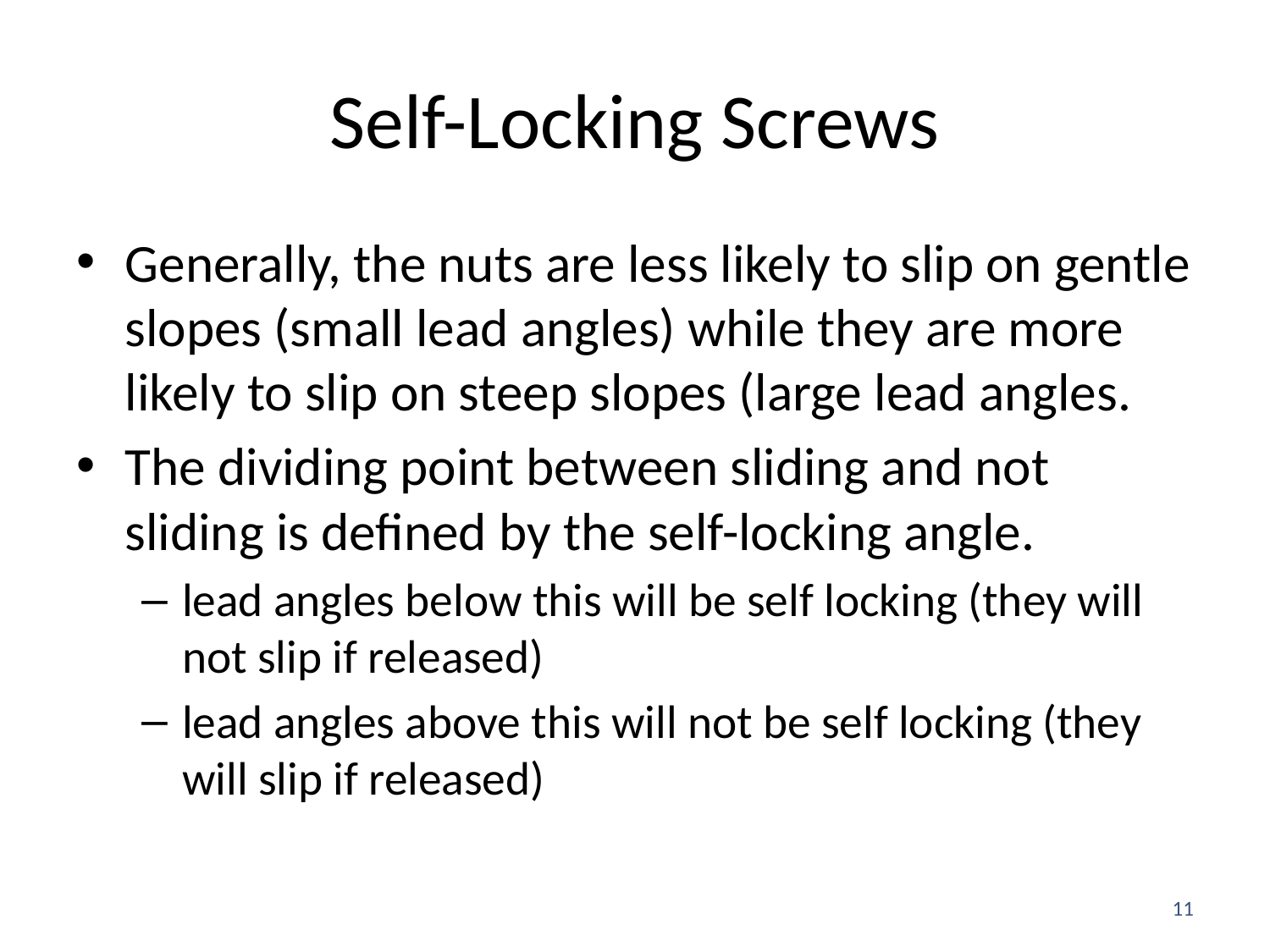

# Self-Locking Screws
Generally, the nuts are less likely to slip on gentle slopes (small lead angles) while they are more likely to slip on steep slopes (large lead angles.
The dividing point between sliding and not sliding is defined by the self-locking angle.
lead angles below this will be self locking (they will not slip if released)
lead angles above this will not be self locking (they will slip if released)
11